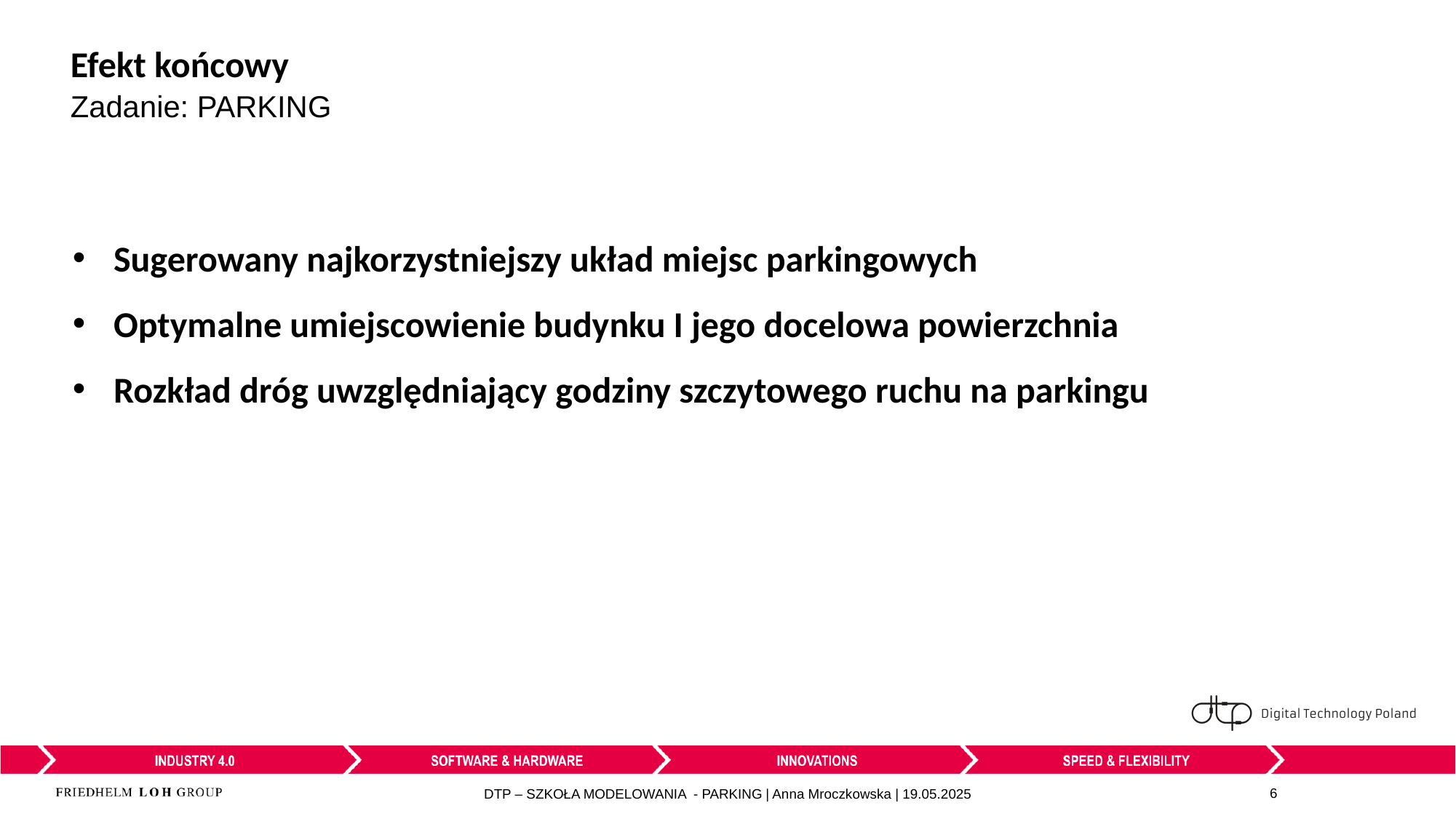

# Efekt końcowy
Zadanie: PARKING
Sugerowany najkorzystniejszy układ miejsc parkingowych
Optymalne umiejscowienie budynku I jego docelowa powierzchnia
Rozkład dróg uwzględniający godziny szczytowego ruchu na parkingu
DTP – SZKOŁA MODELOWANIA  - PARKING | Anna Mroczkowska | 19.05.2025
6